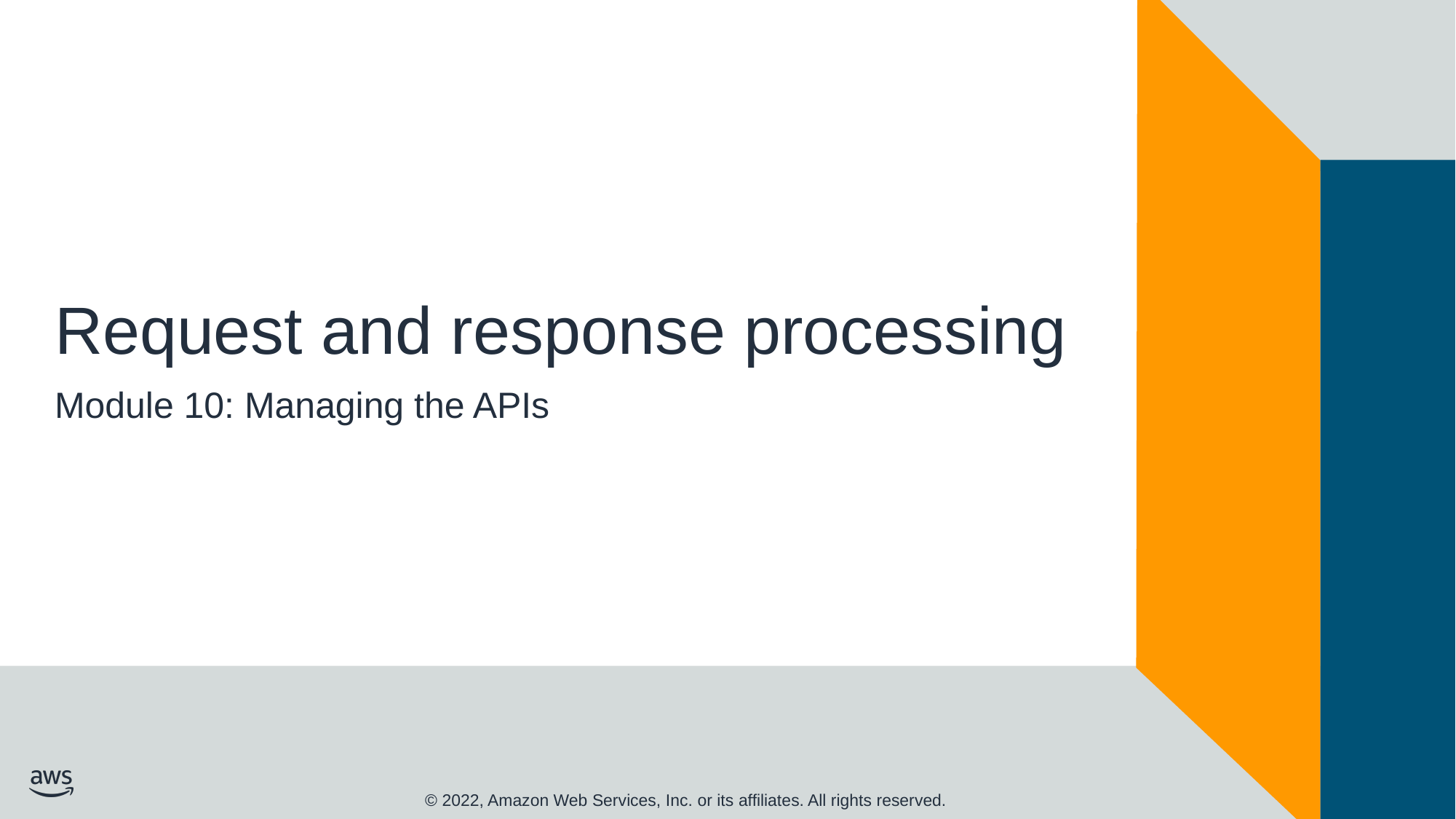

# Request and response processing
Module 10: Managing the APIs